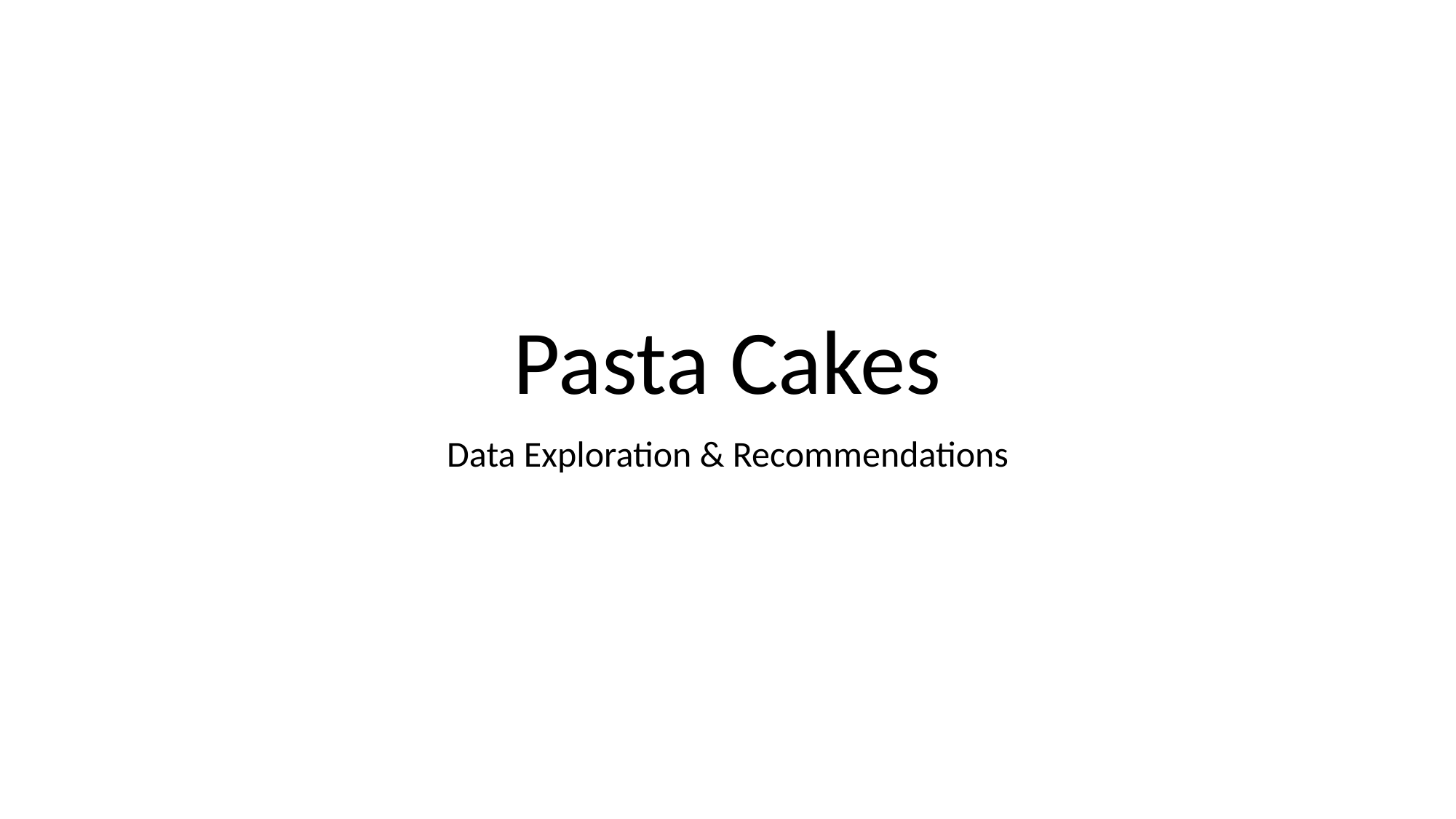

# Pasta Cakes
Data Exploration & Recommendations